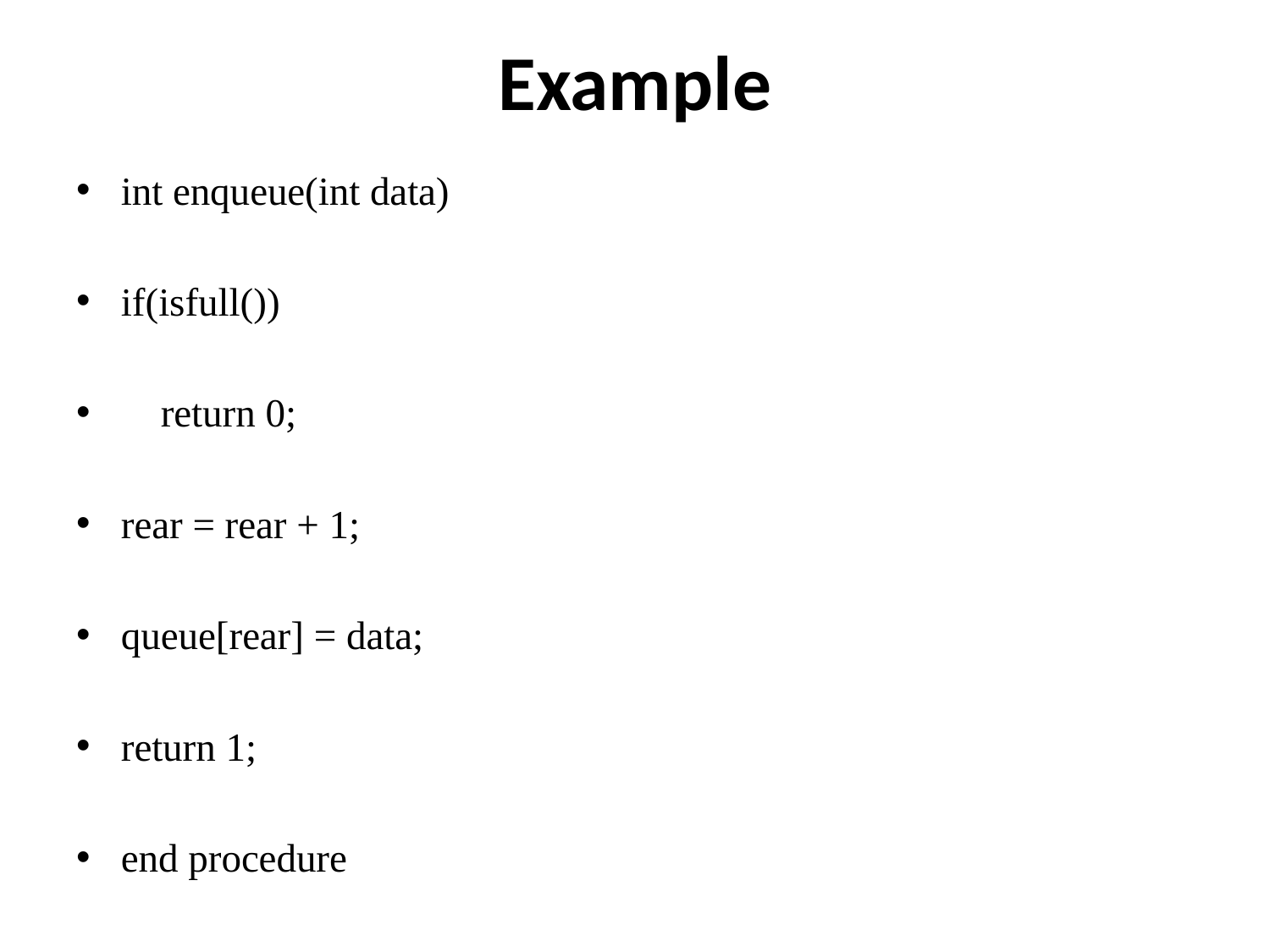

# Example
int enqueue(int data)

if(isfull())

    return 0;

rear = rear + 1;

queue[rear] = data;

return 1;

end procedure